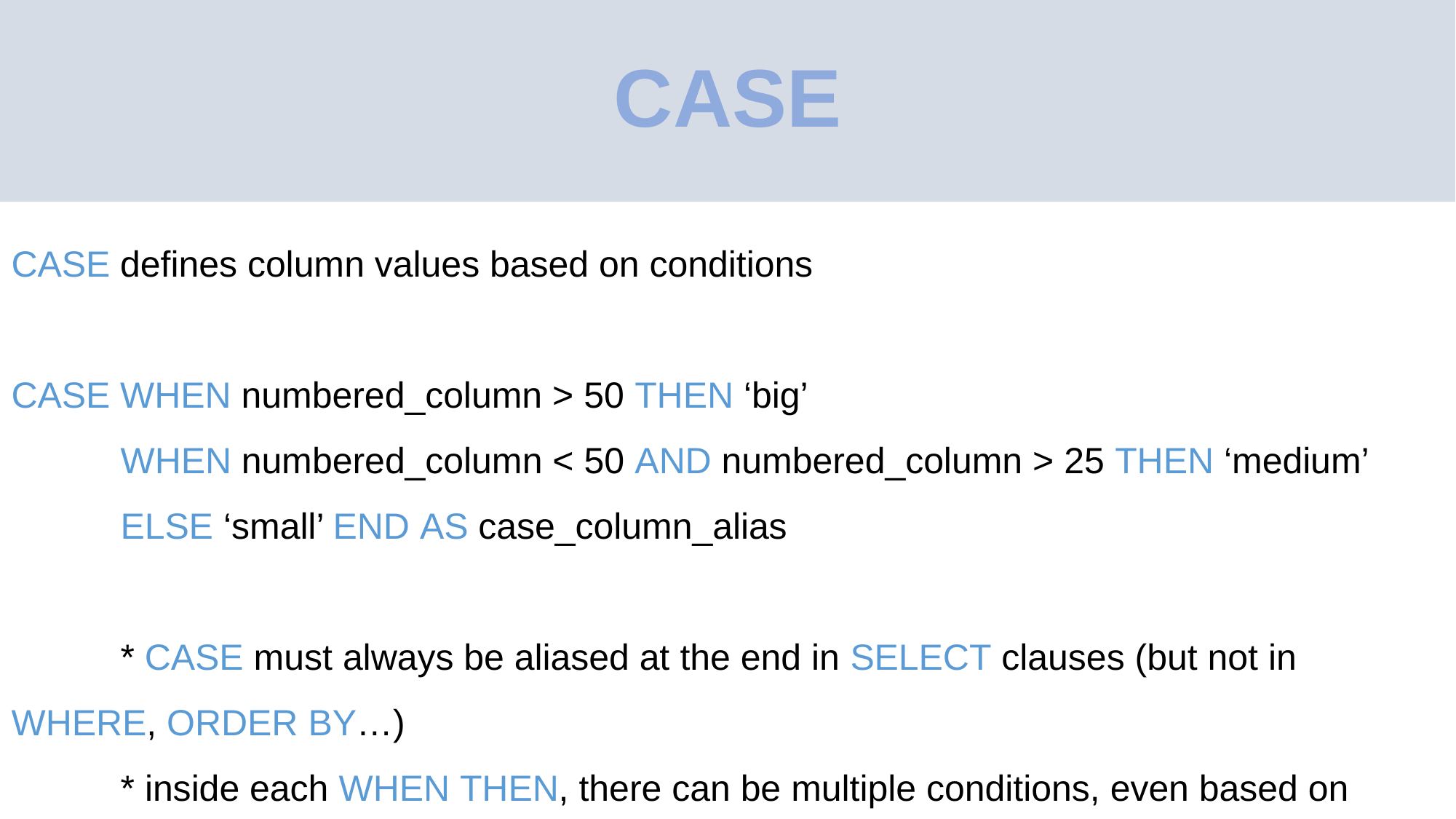

# CASE
CASE defines column values based on conditions

CASE WHEN numbered_column > 50 THEN ‘big’
	WHEN numbered_column < 50 AND numbered_column > 25 THEN ‘medium’
	ELSE ‘small’ END AS case_column_alias

	* CASE must always be aliased at the end in SELECT clauses (but not in WHERE, ORDER BY…)
	* inside each WHEN THEN, there can be multiple conditions, even based on multiple columns. Example: CASE WHEN amount > 50 AND country = ‘France’ THEN ‘fa’